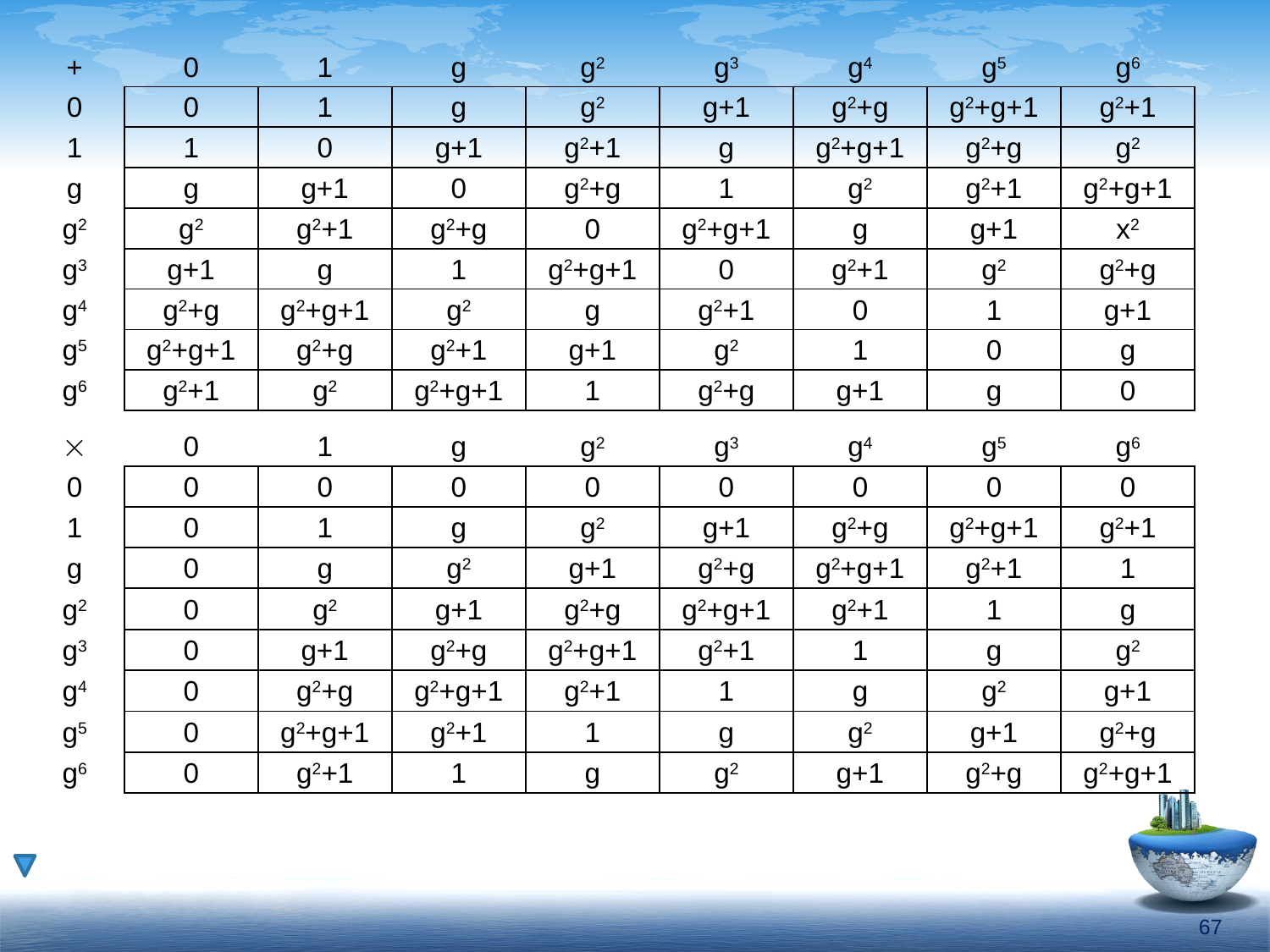

| + | 0 | 1 | g | g2 | g3 | g4 | g5 | g6 |
| --- | --- | --- | --- | --- | --- | --- | --- | --- |
| 0 | 0 | 1 | g | g2 | g+1 | g2+g | g2+g+1 | g2+1 |
| 1 | 1 | 0 | g+1 | g2+1 | g | g2+g+1 | g2+g | g2 |
| g | g | g+1 | 0 | g2+g | 1 | g2 | g2+1 | g2+g+1 |
| g2 | g2 | g2+1 | g2+g | 0 | g2+g+1 | g | g+1 | x2 |
| g3 | g+1 | g | 1 | g2+g+1 | 0 | g2+1 | g2 | g2+g |
| g4 | g2+g | g2+g+1 | g2 | g | g2+1 | 0 | 1 | g+1 |
| g5 | g2+g+1 | g2+g | g2+1 | g+1 | g2 | 1 | 0 | g |
| g6 | g2+1 | g2 | g2+g+1 | 1 | g2+g | g+1 | g | 0 |
| × | 0 | 1 | g | g2 | g3 | g4 | g5 | g6 |
| --- | --- | --- | --- | --- | --- | --- | --- | --- |
| 0 | 0 | 0 | 0 | 0 | 0 | 0 | 0 | 0 |
| 1 | 0 | 1 | g | g2 | g+1 | g2+g | g2+g+1 | g2+1 |
| g | 0 | g | g2 | g+1 | g2+g | g2+g+1 | g2+1 | 1 |
| g2 | 0 | g2 | g+1 | g2+g | g2+g+1 | g2+1 | 1 | g |
| g3 | 0 | g+1 | g2+g | g2+g+1 | g2+1 | 1 | g | g2 |
| g4 | 0 | g2+g | g2+g+1 | g2+1 | 1 | g | g2 | g+1 |
| g5 | 0 | g2+g+1 | g2+1 | 1 | g | g2 | g+1 | g2+g |
| g6 | 0 | g2+1 | 1 | g | g2 | g+1 | g2+g | g2+g+1 |

67